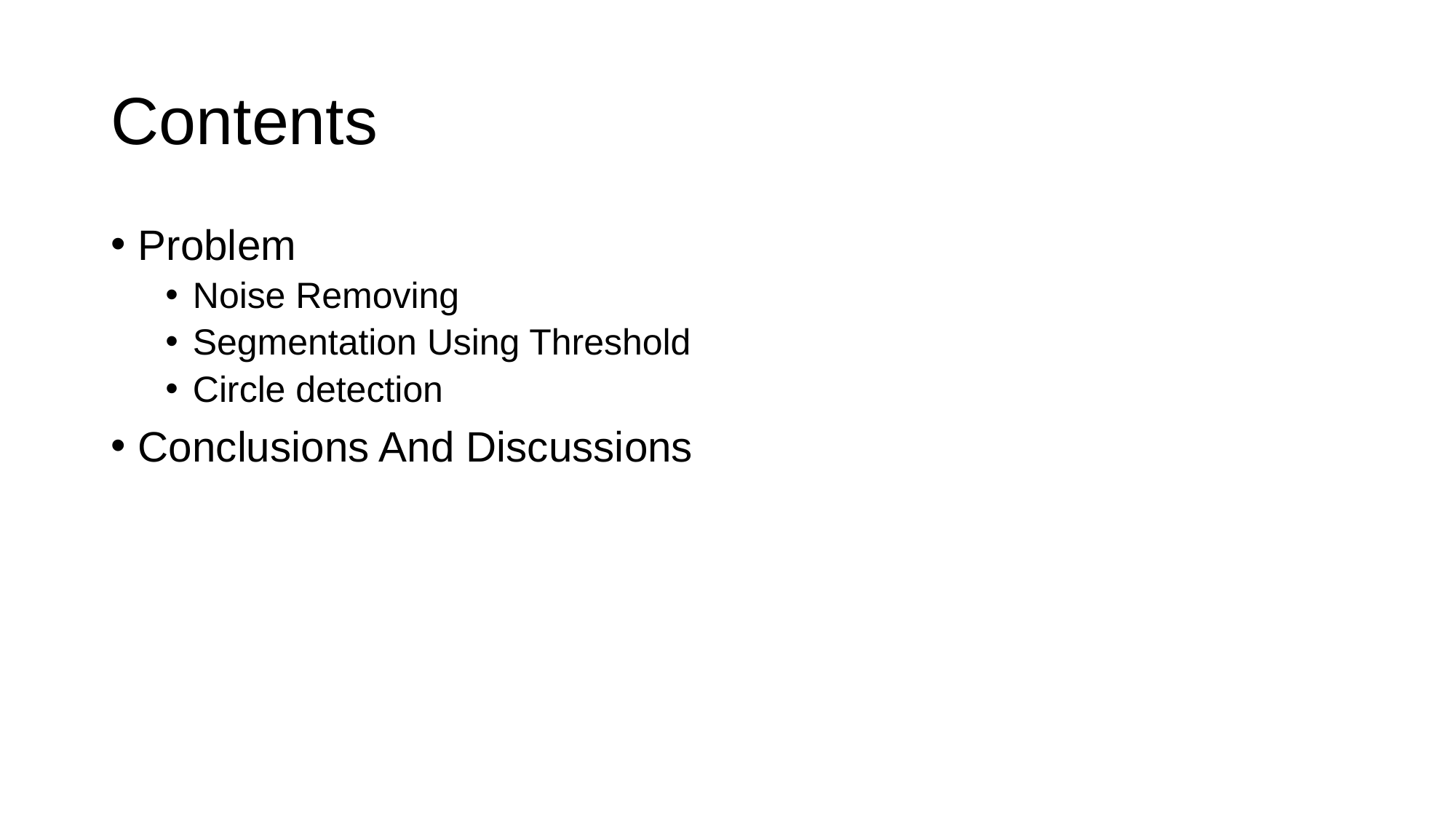

# Contents
Problem
Noise Removing
Segmentation Using Threshold
Circle detection
Conclusions And Discussions